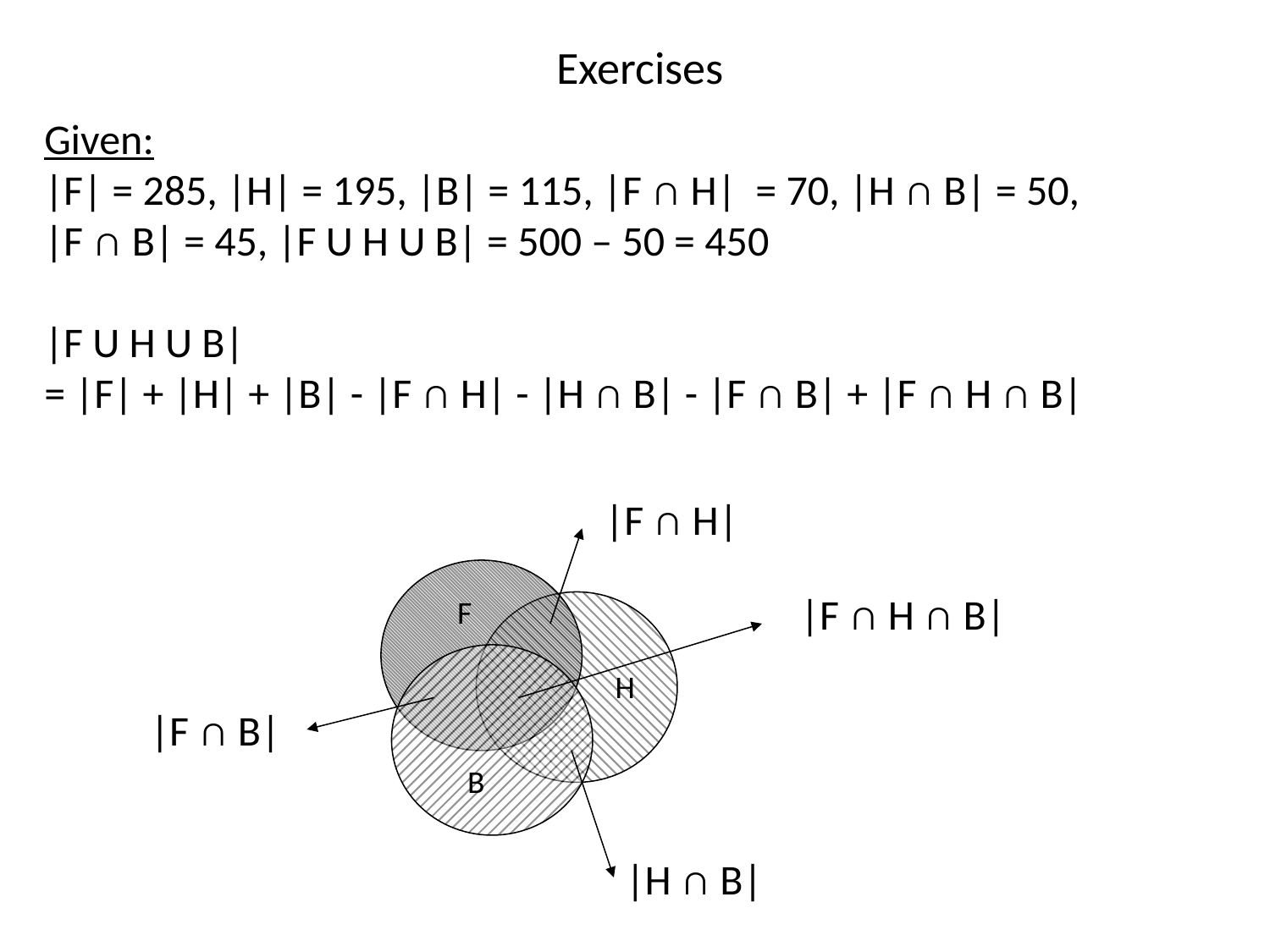

# Exercises
Given:
|F| = 285, |H| = 195, |B| = 115, |F ∩ H|  = 70, |H ∩ B| = 50,
|F ∩ B| = 45, |F U H U B| = 500 – 50 = 450

|F U H U B|
= |F| + |H| + |B| - |F ∩ H| - |H ∩ B| - |F ∩ B| + |F ∩ H ∩ B|

|F ∩ H|

|F ∩ H ∩ B|
F

H
|F ∩ B|

B
|H ∩ B|